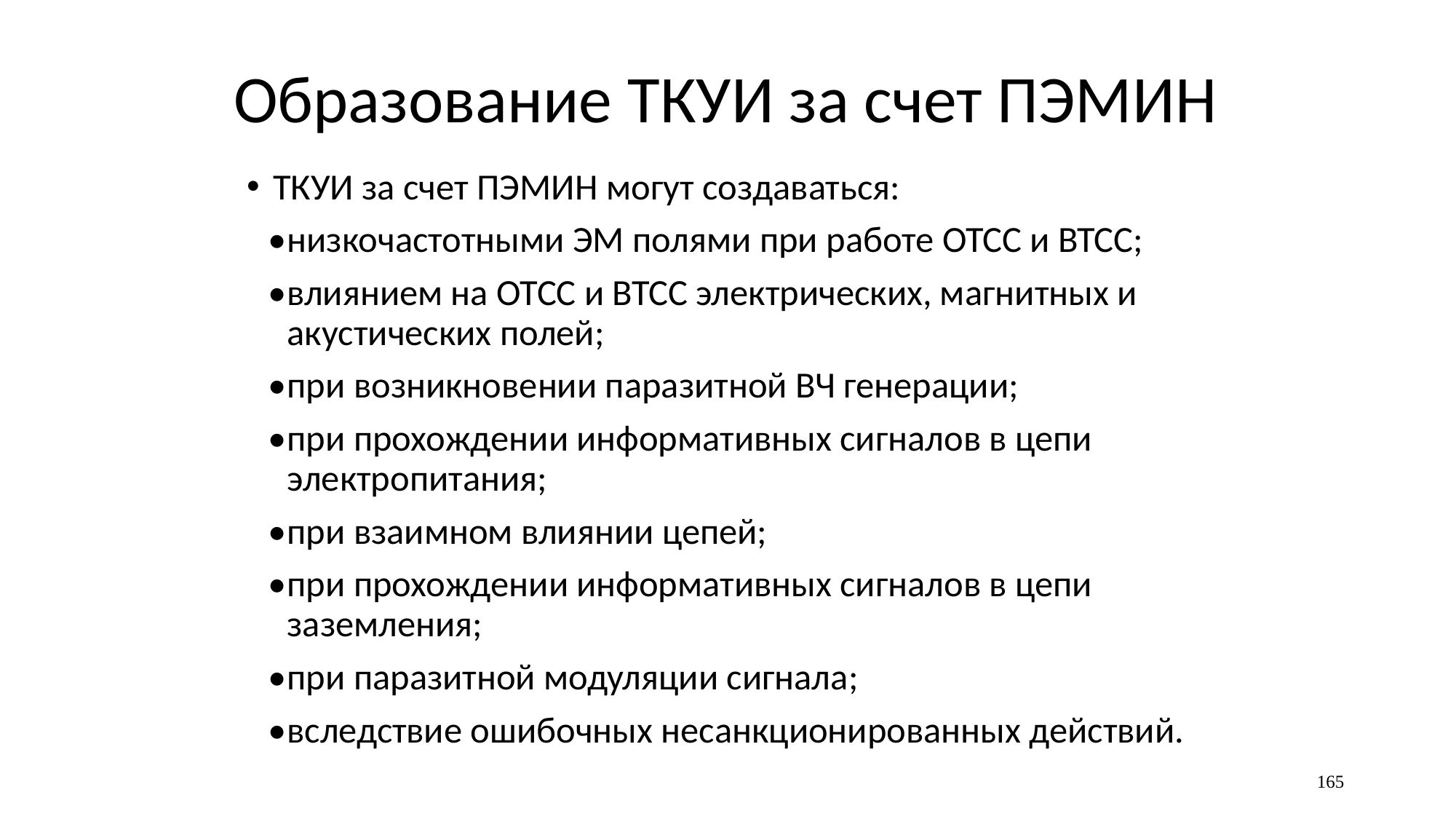

# Образование ТКУИ за счет ПЭМИН
ТКУИ за счет ПЭМИН могут создаваться:
•	низкочастотными ЭМ полями при работе ОТСС и ВТСС;
•	влиянием на ОТСС и ВТСС электрических, магнитных и акустических полей;
•	при возникновении паразитной ВЧ генерации;
•	при прохождении информативных сигналов в цепи электропитания;
•	при взаимном влиянии цепей;
•	при прохождении информативных сигналов в цепи заземления;
•	при паразитной модуляции сигнала;
•	вследствие ошибочных несанкционированных действий.
165